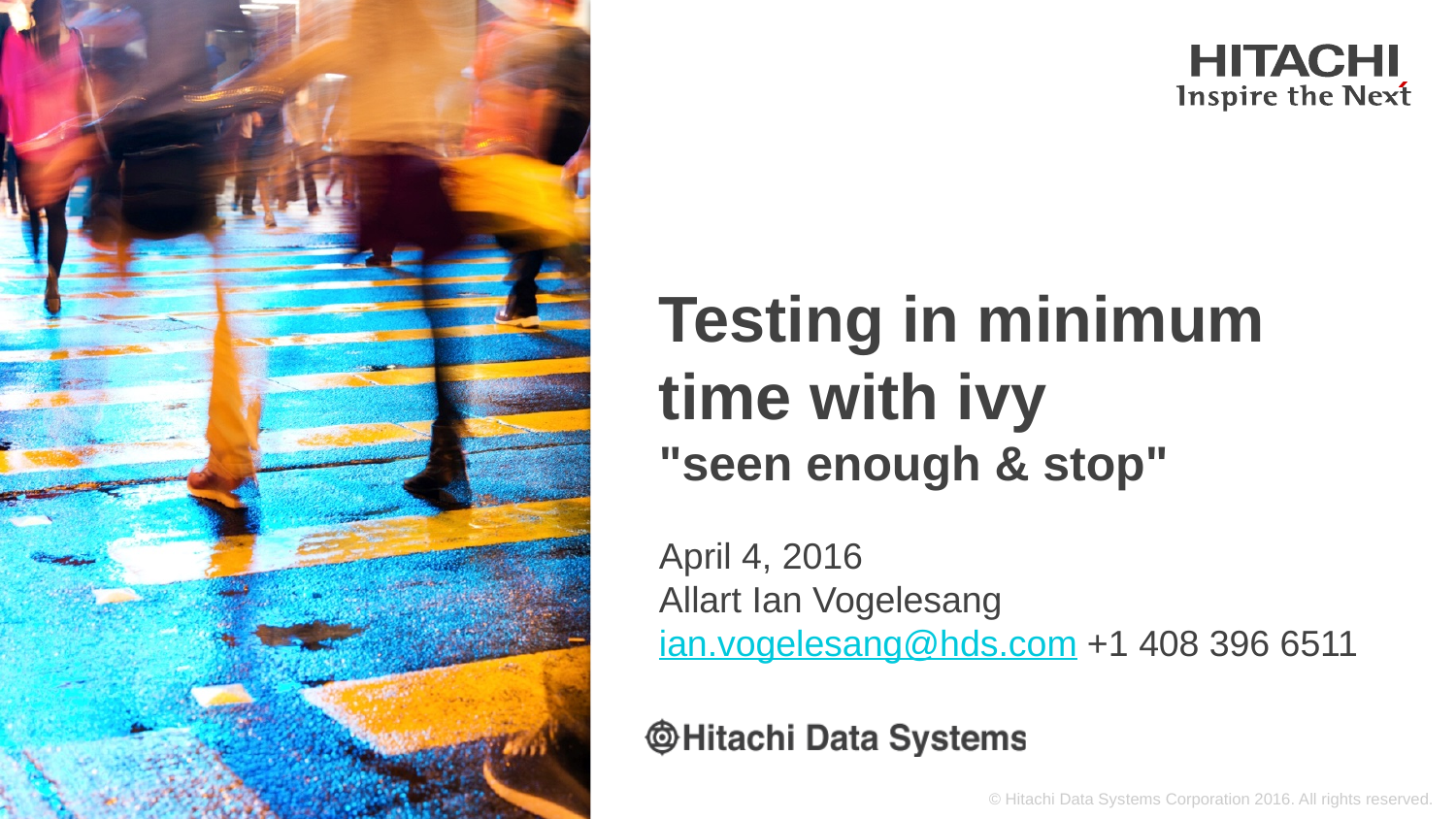

# Testing in minimum time with ivy "seen enough & stop"
April 4, 2016
Allart Ian Vogelesang ian.vogelesang@hds.com +1 408 396 6511